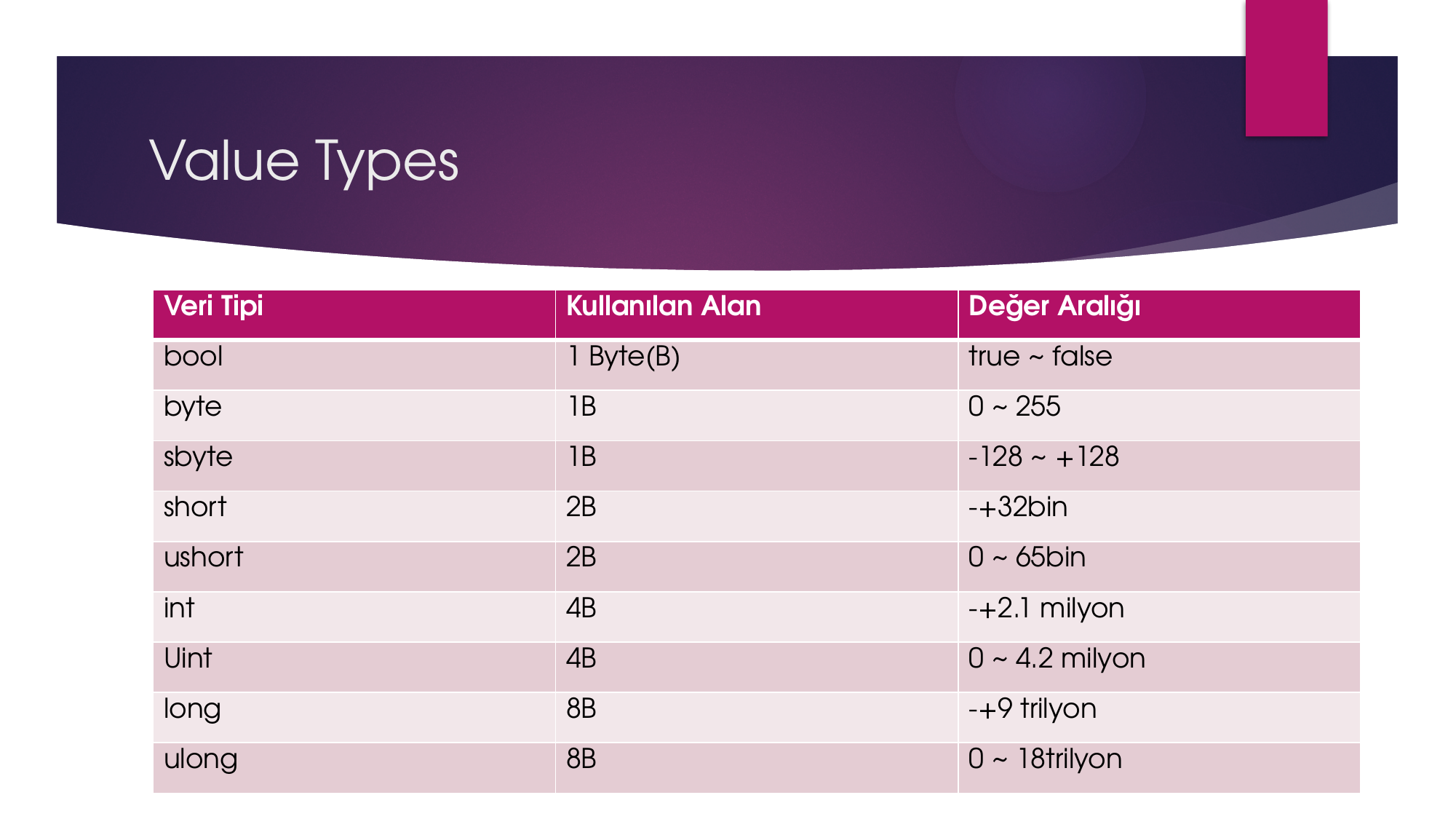

# Value Types
| Veri Tipi | Kullanılan Alan | Değer Aralığı |
| --- | --- | --- |
| bool | 1 Byte(B) | true ~ false |
| byte | 1B | 0 ~ 255 |
| sbyte | 1B | -128 ~ +128 |
| short | 2B | -+32bin |
| ushort | 2B | 0 ~ 65bin |
| int | 4B | -+2.1 milyon |
| Uint | 4B | 0 ~ 4.2 milyon |
| long | 8B | -+9 trilyon |
| ulong | 8B | 0 ~ 18trilyon |